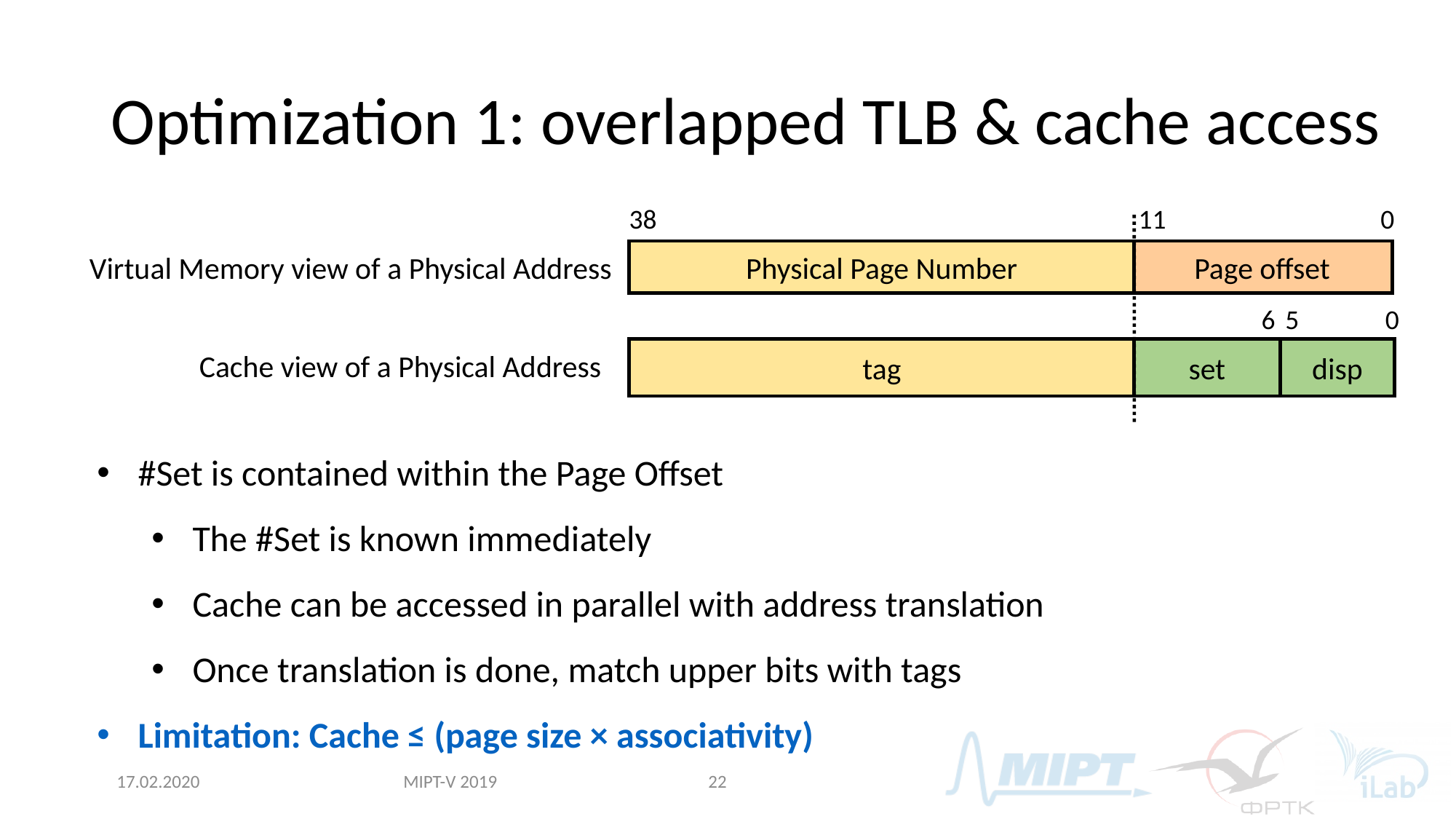

# Optimization 1: overlapped TLB & cache access
38
11
0
Physical Page Number
Page offset
Virtual Memory view of a Physical Address

6
5
0
tag
set
disp
Cache view of a Physical Address
#Set is contained within the Page Offset
The #Set is known immediately
Cache can be accessed in parallel with address translation
Once translation is done, match upper bits with tags
Limitation: Cache ≤ (page size × associativity)
MIPT-V 2019
17.02.2020
22